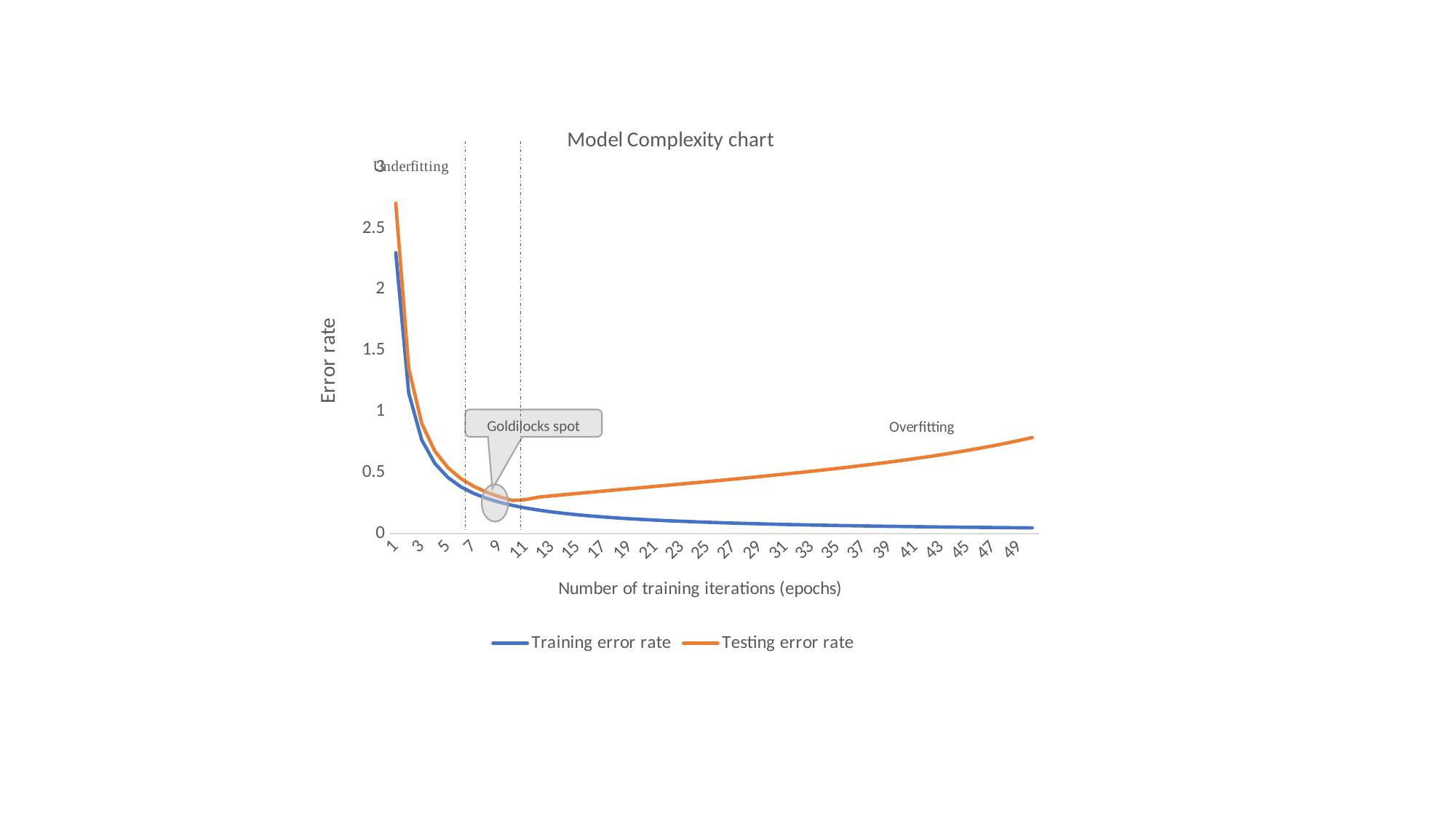

### Chart: Model Complexity chart

| Category | Training error rate | Testing error rate |
|---|---|---|
| 1 | 2.302585092994046 | 2.70805020110221 |
| 2 | 1.151292546497023 | 1.354025100551105 |
| 3 | 0.7675283643313486 | 0.9026834003674034 |
| 4 | 0.5756462732485115 | 0.6770125502755525 |
| 5 | 0.46051701859880917 | 0.541610040220442 |
| 6 | 0.3837641821656743 | 0.4513417001837017 |
| 7 | 0.32894072757057796 | 0.3868643144431729 |
| 8 | 0.28782313662425574 | 0.33850627513777626 |
| 9 | 0.2558427881104495 | 0.30089446678913445 |
| 10 | 0.23025850929940458 | 0.270805020110221 |
| 11 | 0.20932591754491325 | 0.27795812735831343 |
| 12 | 0.19188209108283716 | 0.2983981172541843 |
| 13 | 0.17712193023031123 | 0.3086248568655407 |
| 14 | 0.16447036378528898 | 0.31867872238574635 |
| 15 | 0.15350567286626973 | 0.32859461318976924 |
| 16 | 0.14391156831212787 | 0.3384031763148561 |
| 17 | 0.13544618194082622 | 0.3481317502038835 |
| 18 | 0.12792139405522476 | 0.3578051063176361 |
| 19 | 0.12118868910494979 | 0.3674460433502341 |
| 20 | 0.11512925464970229 | 0.3770758729218498 |
| 21 | 0.10964690919019267 | 0.38671482488155373 |
| 22 | 0.10466295877245663 | 0.39638239295428873 |
| 23 | 0.10011239534756722 | 0.4060976362937125 |
| 24 | 0.09594104554141858 | 0.41587944884124584 |
| 25 | 0.09210340371976183 | 0.4257468057733528 |
| 26 | 0.08856096511515561 | 0.43571899443286205 |
| 27 | 0.08528092937014985 | 0.44581583577605477 |
| 28 | 0.08223518189264449 | 0.45605790138152663 |
| 29 | 0.07939948596531193 | 0.4664667303598676 |
| 30 | 0.07675283643313487 | 0.4770650500052016 |
| 31 | 0.0742769384836789 | 0.4878770036913069 |
| 32 | 0.07195578415606393 | 0.49892838930135885 |
| 33 | 0.06977530584830442 | 0.5102469113663385 |
| 34 | 0.06772309097041311 | 0.5218624500550735 |
| 35 | 0.0657881455141156 | 0.5338073501961842 |
| 36 | 0.06396069702761238 | 0.546116733610247 |
| 37 | 0.06223202954037962 | 0.558828838183481 |
| 38 | 0.060594344552474894 | 0.5719853873186803 |
| 39 | 0.05904064341010374 | 0.5856319936531744 |
| 40 | 0.057564627324851146 | 0.5998186012368962 |
| 41 | 0.05616061202424502 | 0.6145999707170043 |
| 42 | 0.054823454595096334 | 0.6300362124807327 |
| 43 | 0.05354849053474525 | 0.6461933731679497 |
| 44 | 0.05233147938622831 | 0.6631440814828733 |
| 45 | 0.05116855762208991 | 0.6809682598148737 |
| 46 | 0.05005619767378361 | 0.6997539088264582 |
| 47 | 0.04899117219136268 | 0.7195979728883926 |
| 48 | 0.04797052277070929 | 0.7406072950442494 |
| 49 | 0.04699153251008257 | 0.7628996710772374 |
| 50 | 0.04605170185988092 | 0.7866050132395951 |
Goldilocks spot